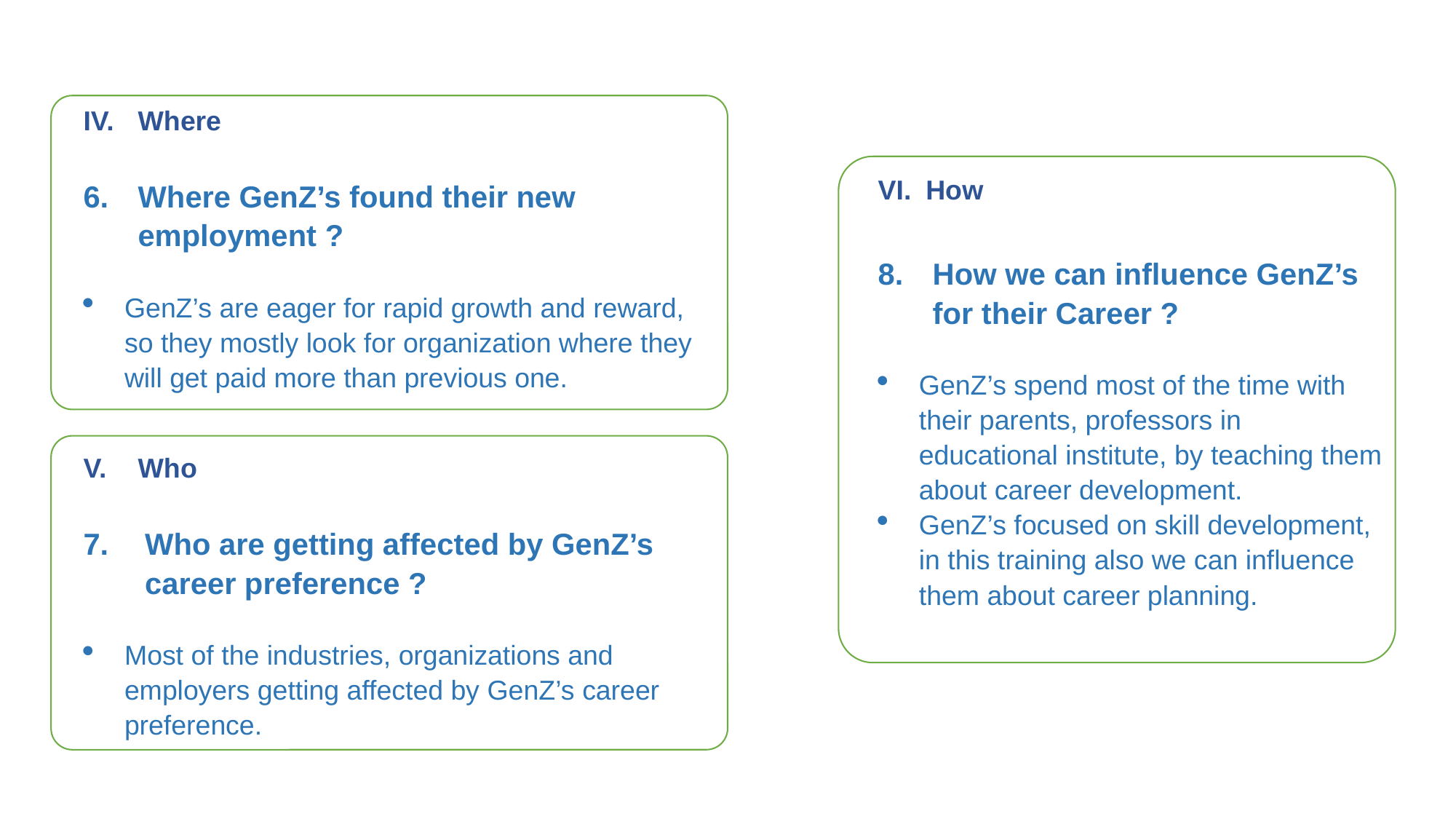

Where

Where GenZ’s found their new employment ?

GenZ’s are eager for rapid growth and reward, so they mostly look for organization where they will get paid more than previous one.

How

How we can influence GenZ’s for their Career ?

GenZ’s spend most of the time with their parents, professors in educational institute, by teaching them about career development.
GenZ’s focused on skill development, in this training also we can influence them about career planning.

Who

Who are getting affected by GenZ’s career preference ?

Most of the industries, organizations and employers getting affected by GenZ’s career preference.